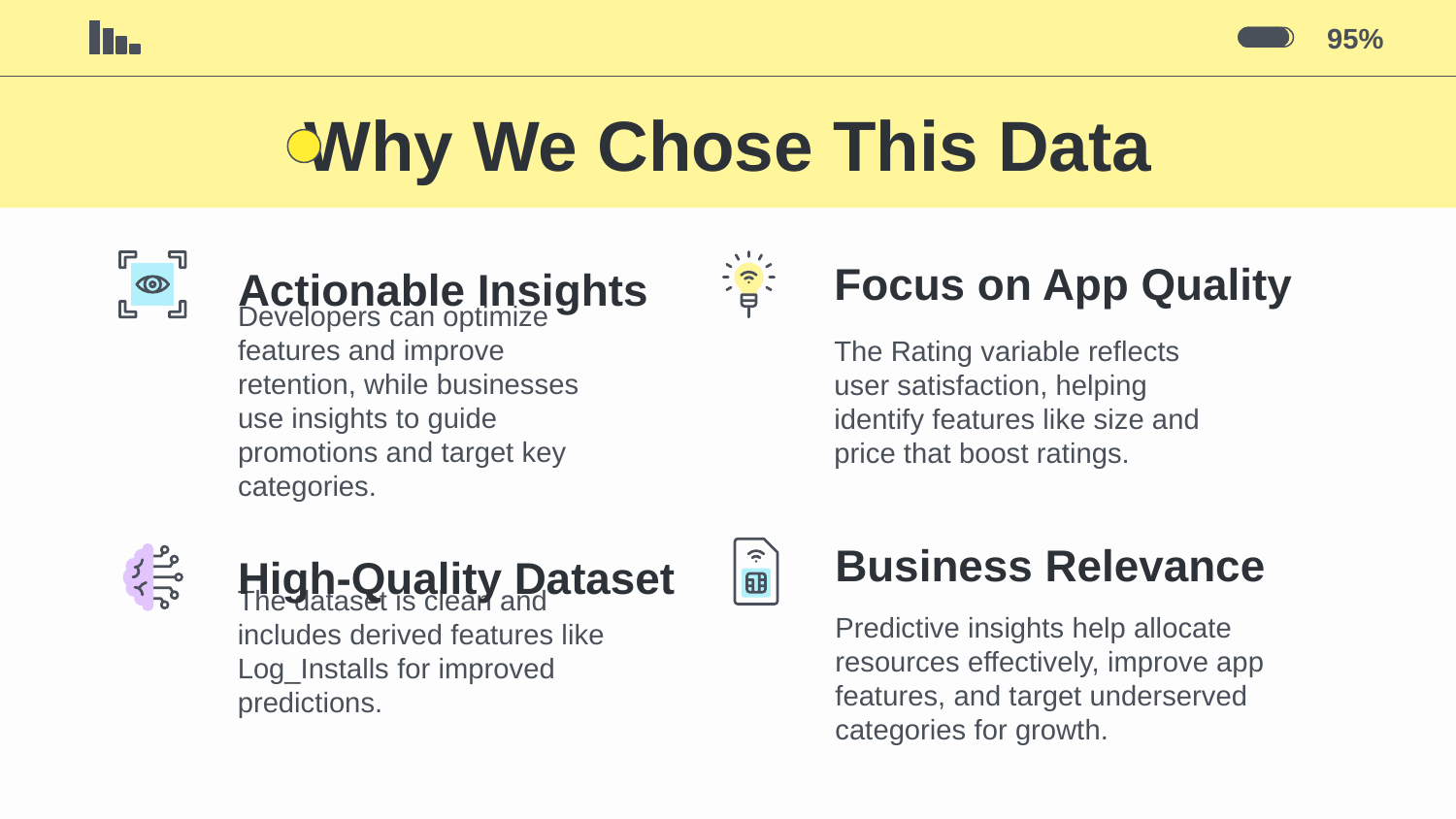

95%
# Why We Chose This Data

Focus on App Quality
Actionable Insights
The Rating variable reflects user satisfaction, helping identify features like size and price that boost ratings.
Developers can optimize features and improve retention, while businesses use insights to guide promotions and target key categories.

Business Relevance
High-Quality Dataset
The dataset is clean and includes derived features like Log_Installs for improved predictions.
Predictive insights help allocate resources effectively, improve app features, and target underserved categories for growth.